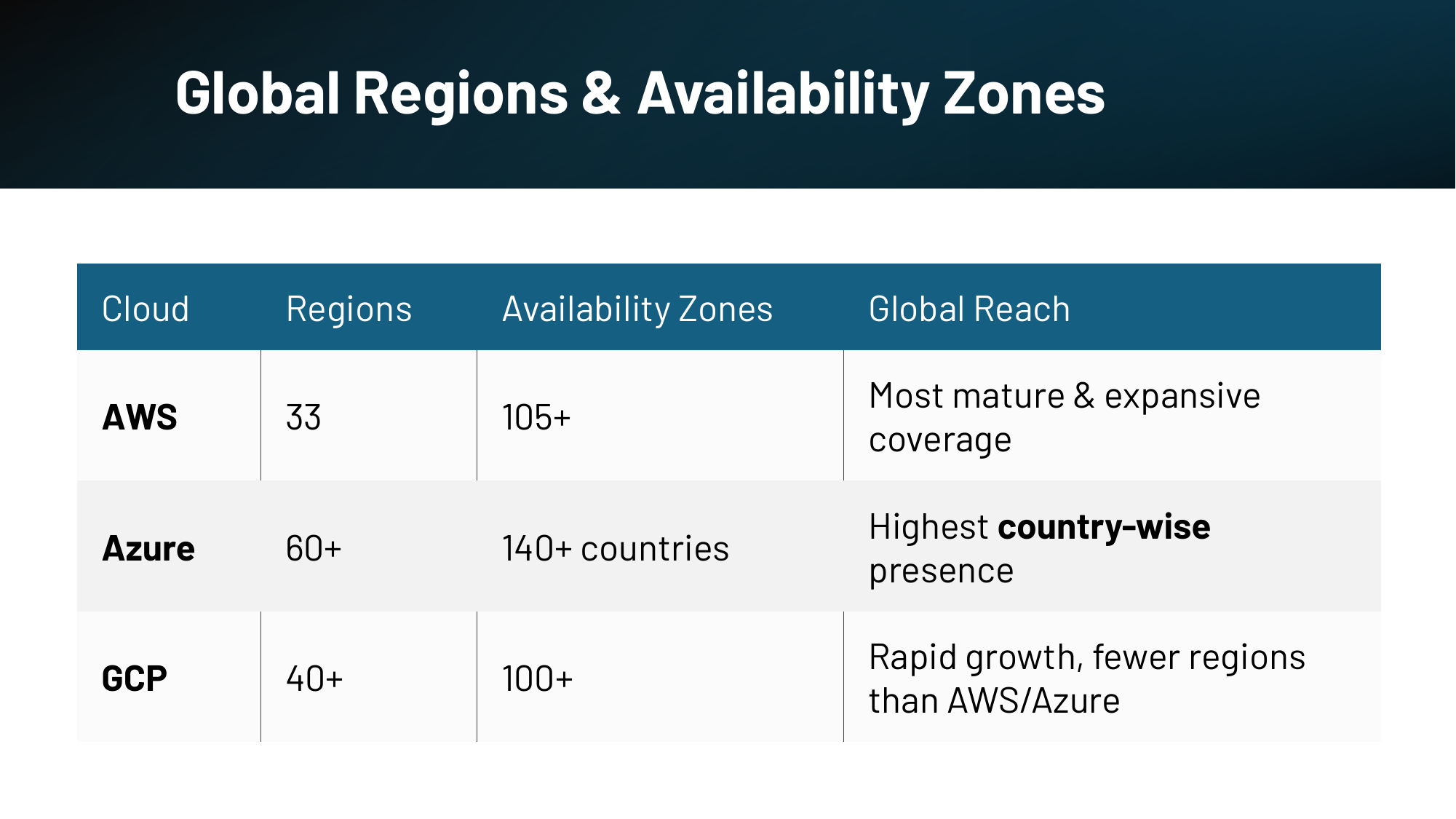

# Global Regions & Availability Zones
| Cloud | Regions | Availability Zones | Global Reach |
| --- | --- | --- | --- |
| AWS | 33 | 105+ | Most mature & expansive coverage |
| Azure | 60+ | 140+ countries | Highest country-wise presence |
| GCP | 40+ | 100+ | Rapid growth, fewer regions than AWS/Azure |